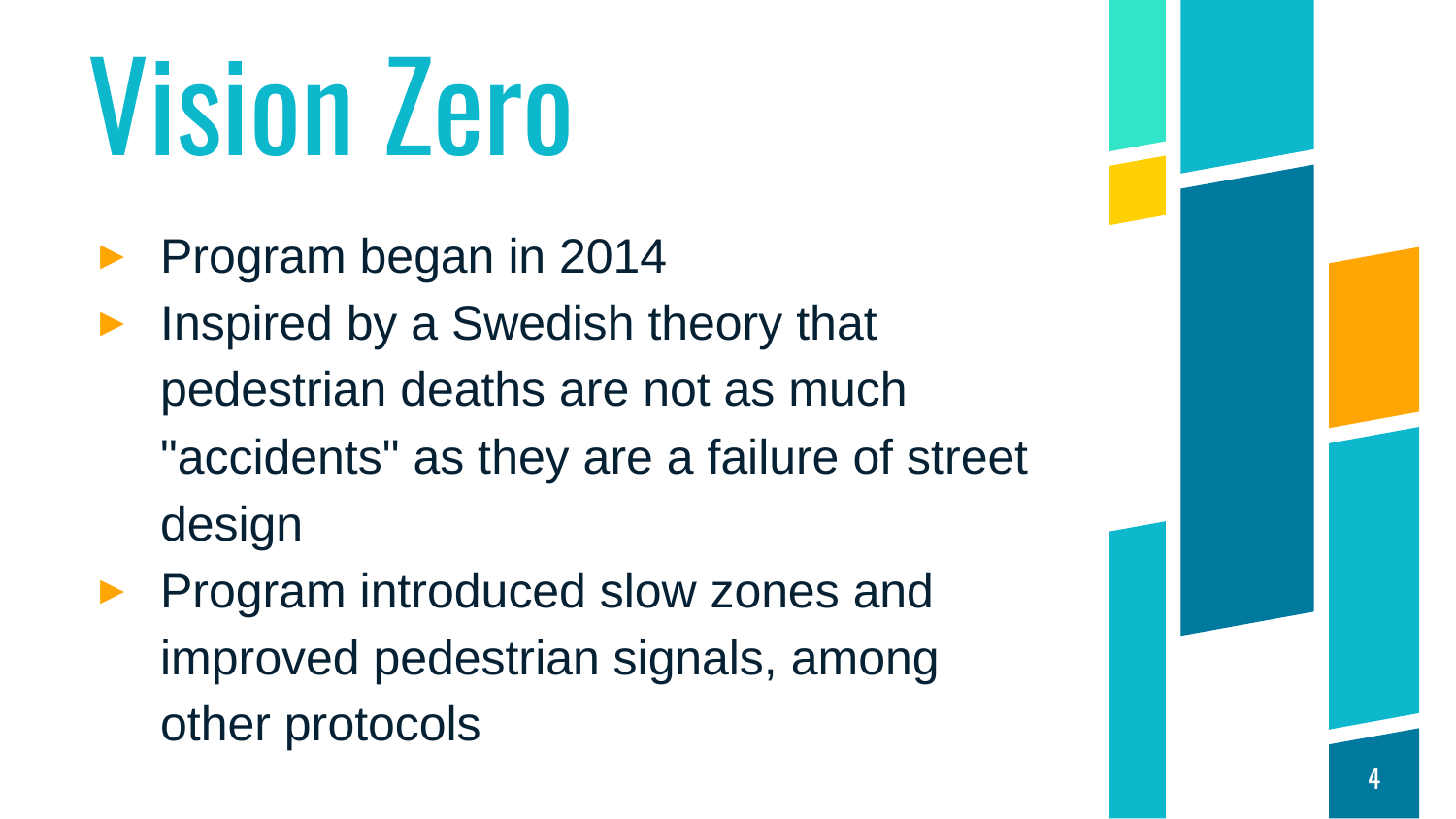

Vision Zero
Program began in 2014
Inspired by a Swedish theory that pedestrian deaths are not as much "accidents" as they are a failure of street design
Program introduced slow zones and improved pedestrian signals, among other protocols
4